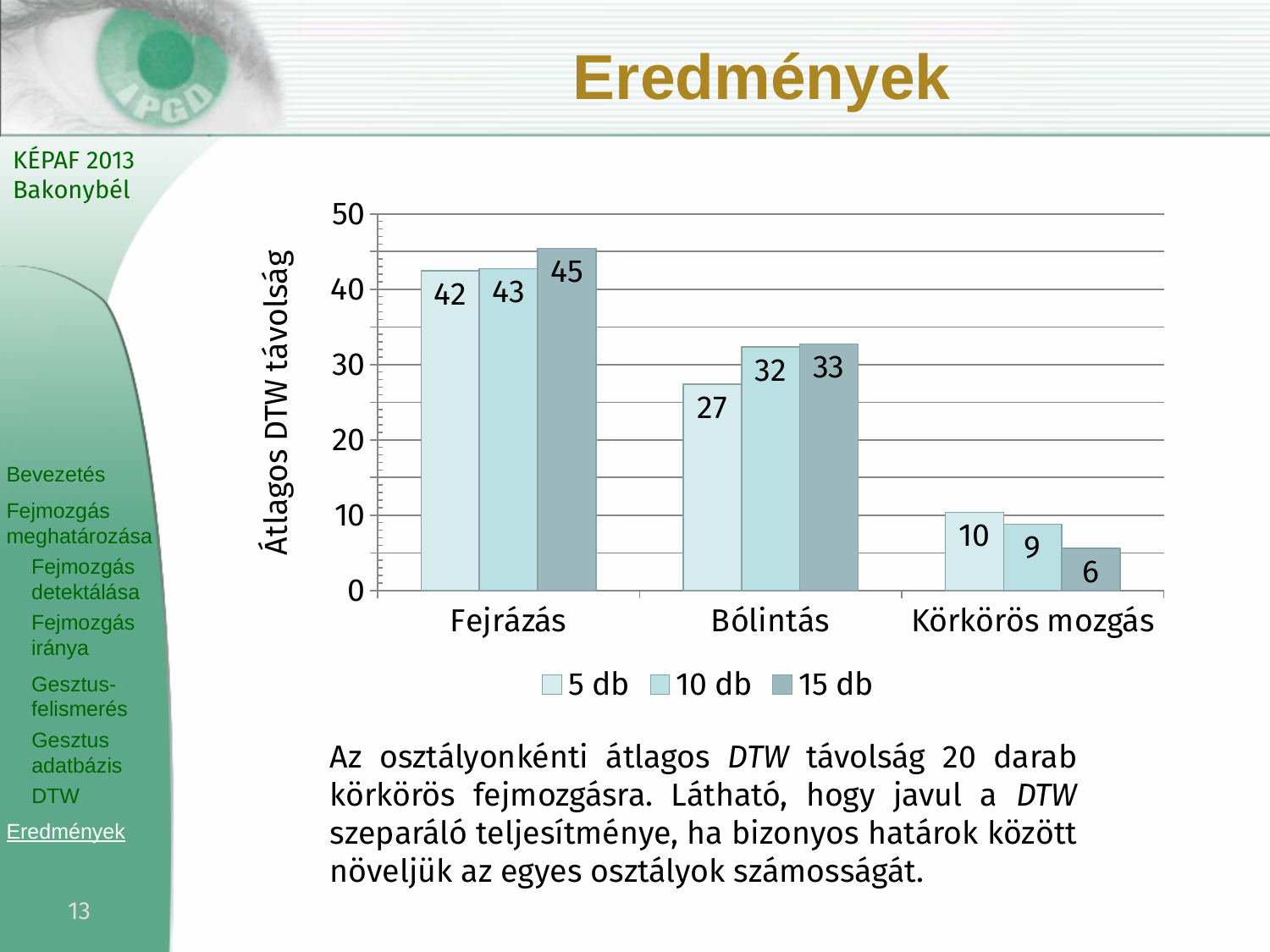

# Eredmények

### Chart

| Category | 5 db | 10 db | 15 db |
|---|---|---|---|
|  | 42.43612 | 42.71576 | 45.41154 |
|  | 27.3988 | 32.35946 | 32.7188 |
|  | 10.382000000000026 | 8.790617999999998 | 5.5859339999999955 |
Az osztályonkénti átlagos DTW távolság 20 darab körkörös fejmozgásra. Látható, hogy javul a DTW szeparáló teljesítménye, ha bizonyos határok között növeljük az egyes osztályok számosságát.
13